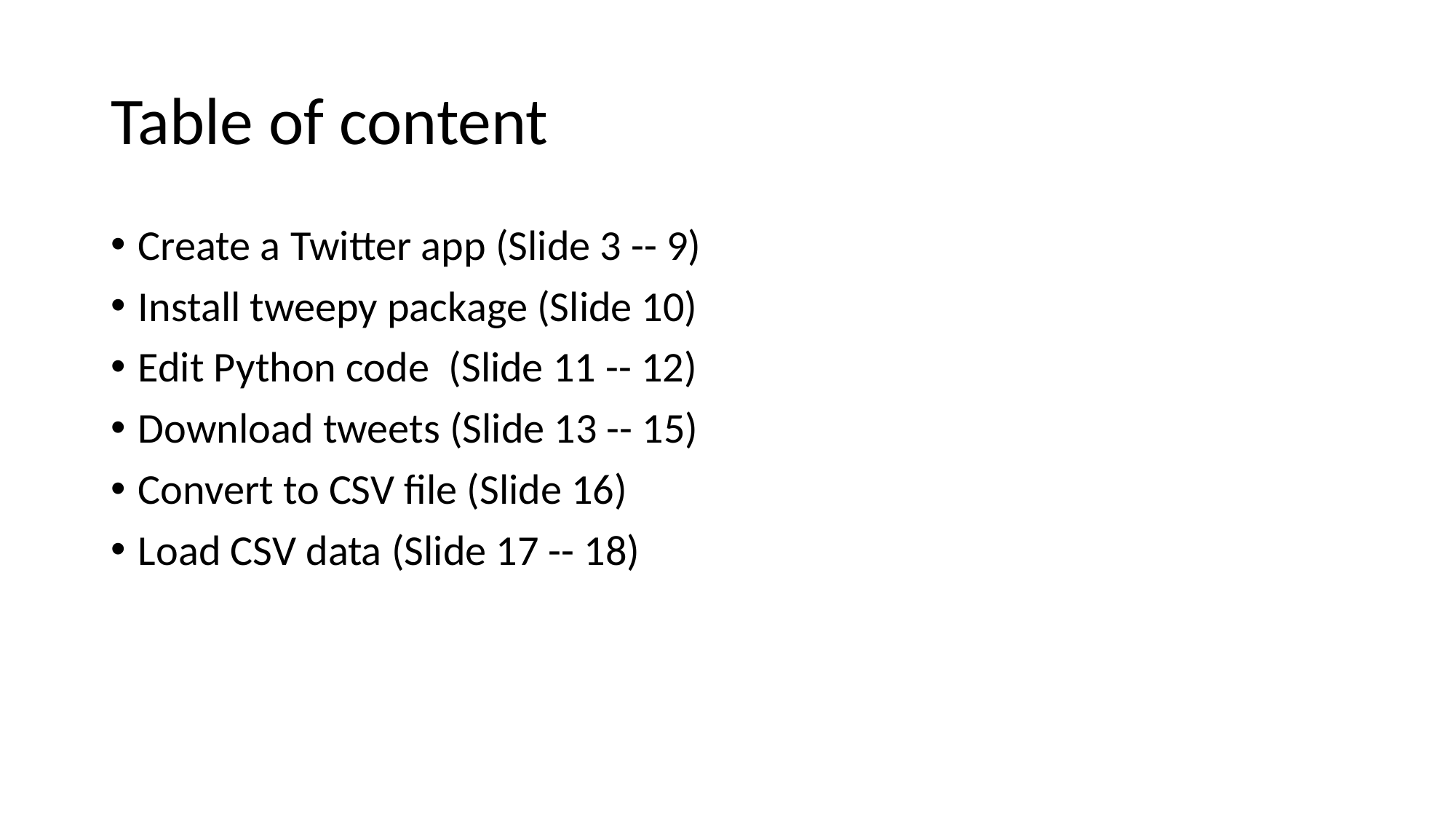

# Table of content
Create a Twitter app (Slide 3 -- 9)
Install tweepy package (Slide 10)
Edit Python code  (Slide 11 -- 12)
Download tweets (Slide 13 -- 15)
Convert to CSV file (Slide 16)
Load CSV data (Slide 17 -- 18)